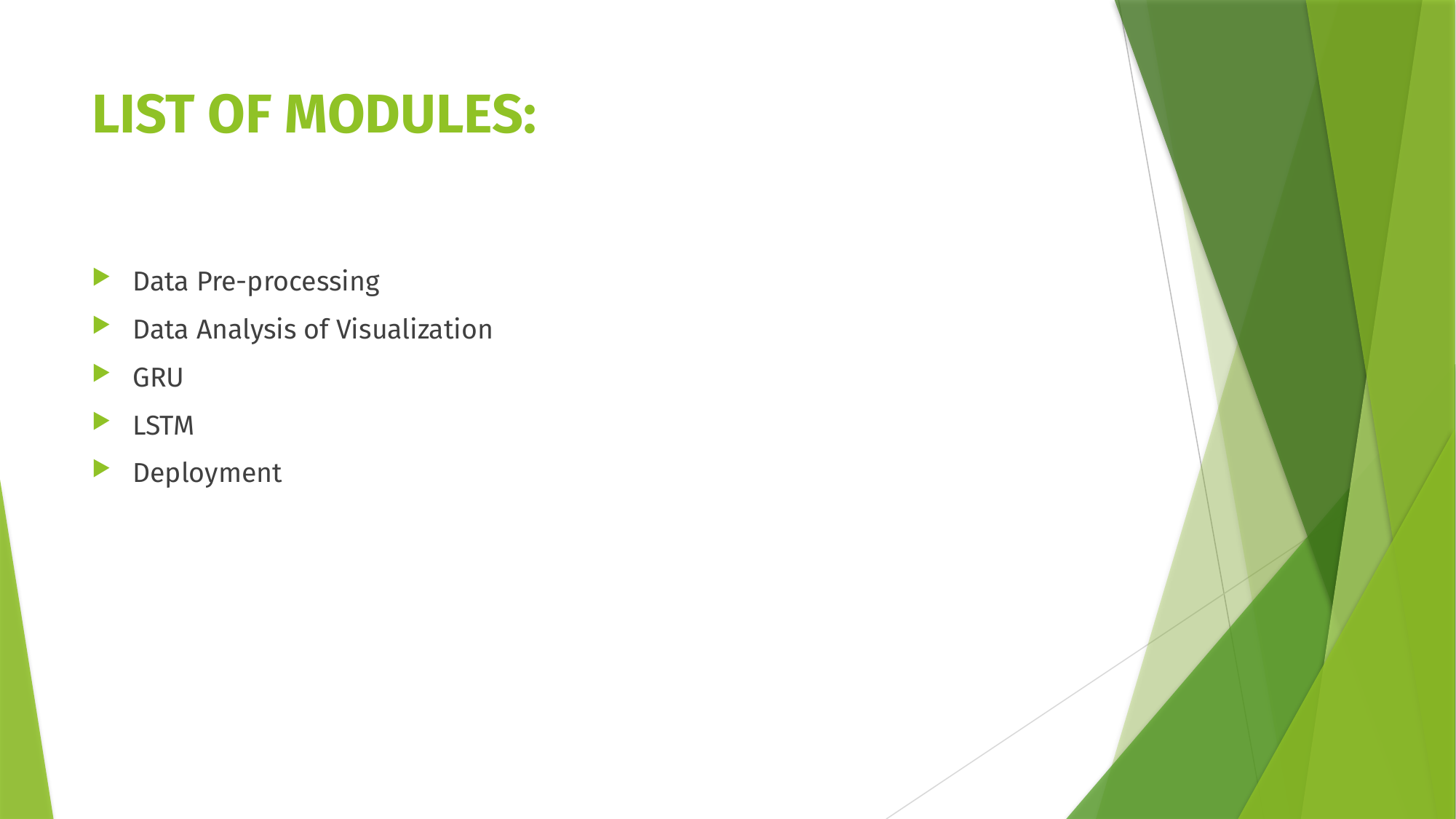

# LIST OF MODULES:
Data Pre-processing
Data Analysis of Visualization
GRU
LSTM
Deployment